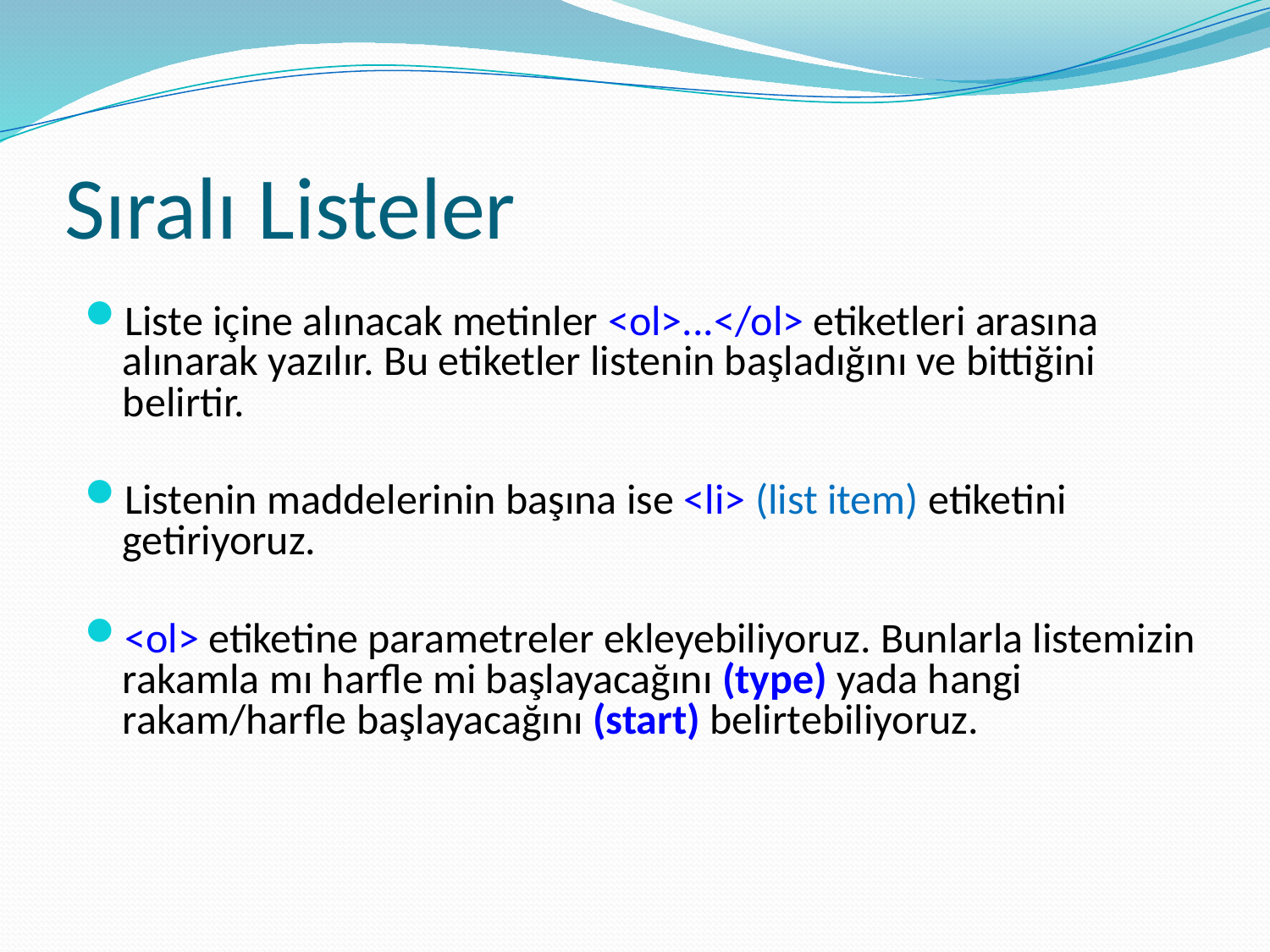

# Sıralı Listeler
Liste içine alınacak metinler <ol>...</ol> etiketleri arasına alınarak yazılır. Bu etiketler listenin başladığını ve bittiğini belirtir.

Listenin maddelerinin başına ise <li> (list item) etiketini getiriyoruz.

<ol> etiketine parametreler ekleyebiliyoruz. Bunlarla listemizin rakamla mı harfle mi başlayacağını (type) yada hangi rakam/harfle başlayacağını (start) belirtebiliyoruz.